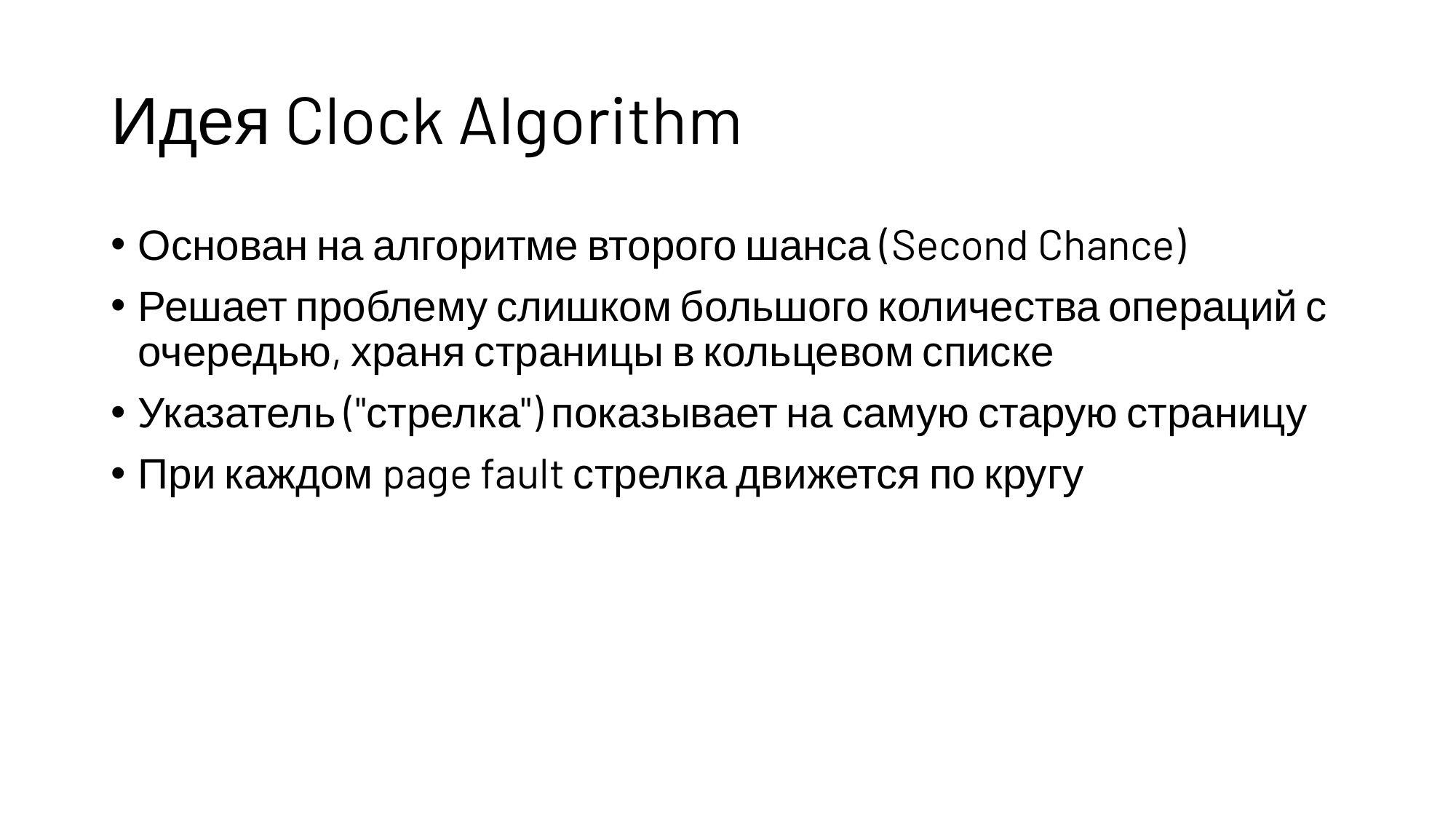

# Идея Clock Algorithm
Основан на алгоритме второго шанса (Second Chance)
Решает проблему слишком большого количества операций с очередью, храня страницы в кольцевом списке
Указатель ("стрелка") показывает на самую старую страницу
При каждом page fault стрелка движется по кругу